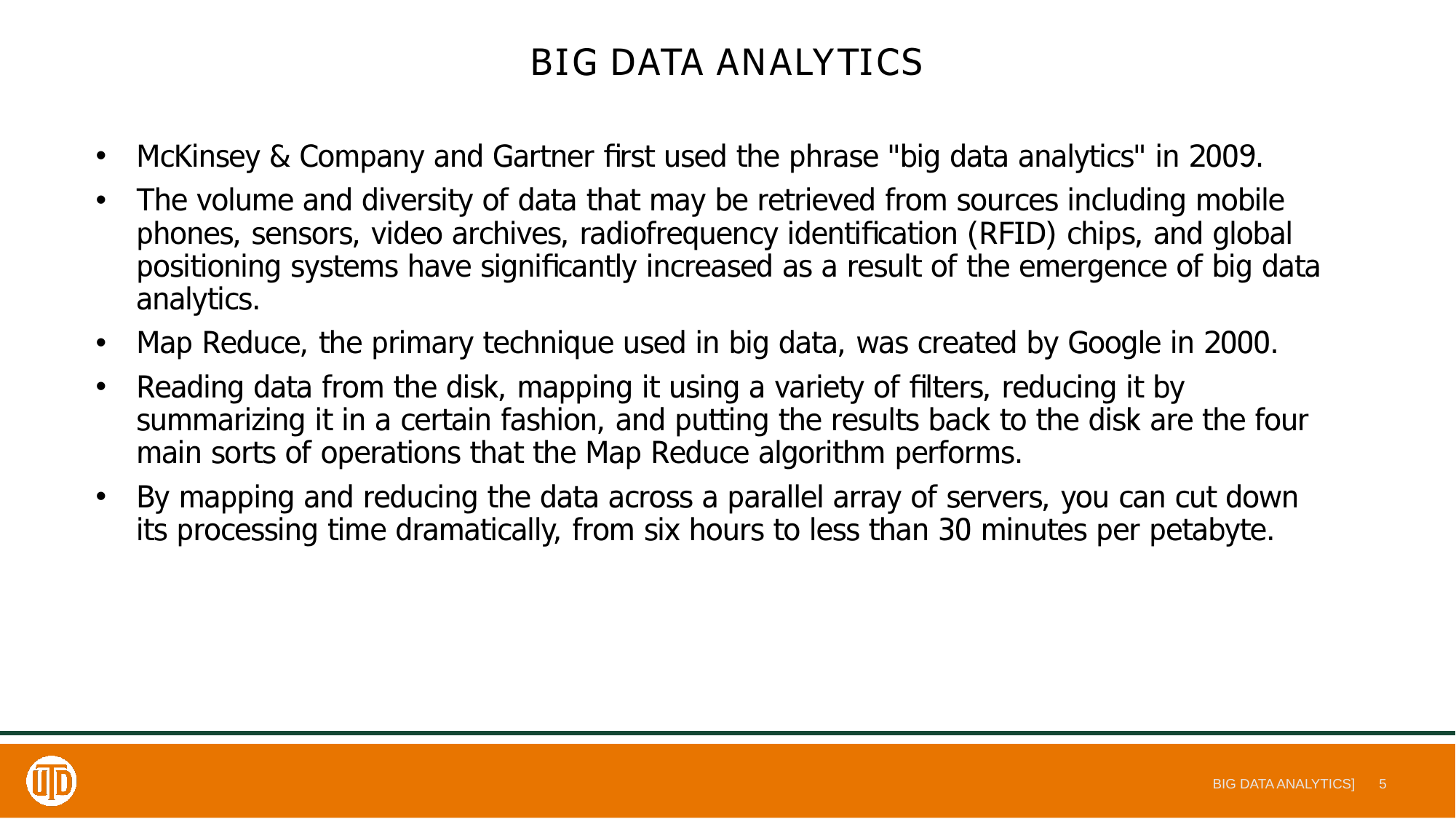

# BIG DATA ANALYTICS
McKinsey & Company and Gartner first used the phrase "big data analytics" in 2009.
The volume and diversity of data that may be retrieved from sources including mobile phones, sensors, video archives, radiofrequency identification (RFID) chips, and global positioning systems have significantly increased as a result of the emergence of big data analytics.
Map Reduce, the primary technique used in big data, was created by Google in 2000.
Reading data from the disk, mapping it using a variety of filters, reducing it by summarizing it in a certain fashion, and putting the results back to the disk are the four main sorts of operations that the Map Reduce algorithm performs.
By mapping and reducing the data across a parallel array of servers, you can cut down its processing time dramatically, from six hours to less than 30 minutes per petabyte.

BIG DATA ANALYTICS]
5